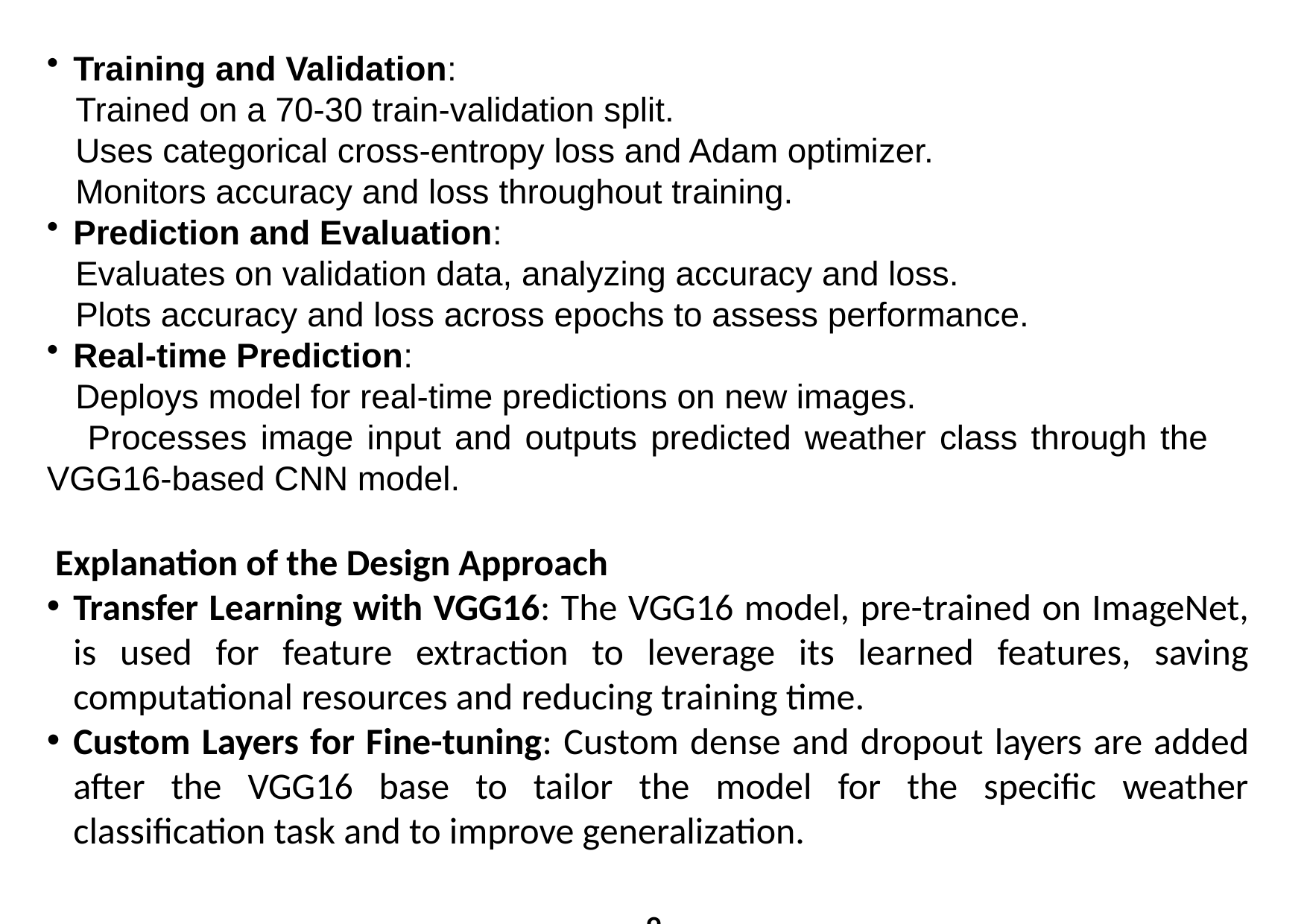

Training and Validation:
   Trained on a 70-30 train-validation split.
   Uses categorical cross-entropy loss and Adam optimizer.
   Monitors accuracy and loss throughout training.
Prediction and Evaluation:
   Evaluates on validation data, analyzing accuracy and loss.
   Plots accuracy and loss across epochs to assess performance.
Real-time Prediction:
   Deploys model for real-time predictions on new images.
   Processes image input and outputs predicted weather class through the    VGG16-based CNN model.

 Explanation of the Design Approach
Transfer Learning with VGG16: The VGG16 model, pre-trained on ImageNet, is used for feature extraction to leverage its learned features, saving computational resources and reducing training time.
Custom Layers for Fine-tuning: Custom dense and dropout layers are added after the VGG16 base to tailor the model for the specific weather classification task and to improve generalization.

9